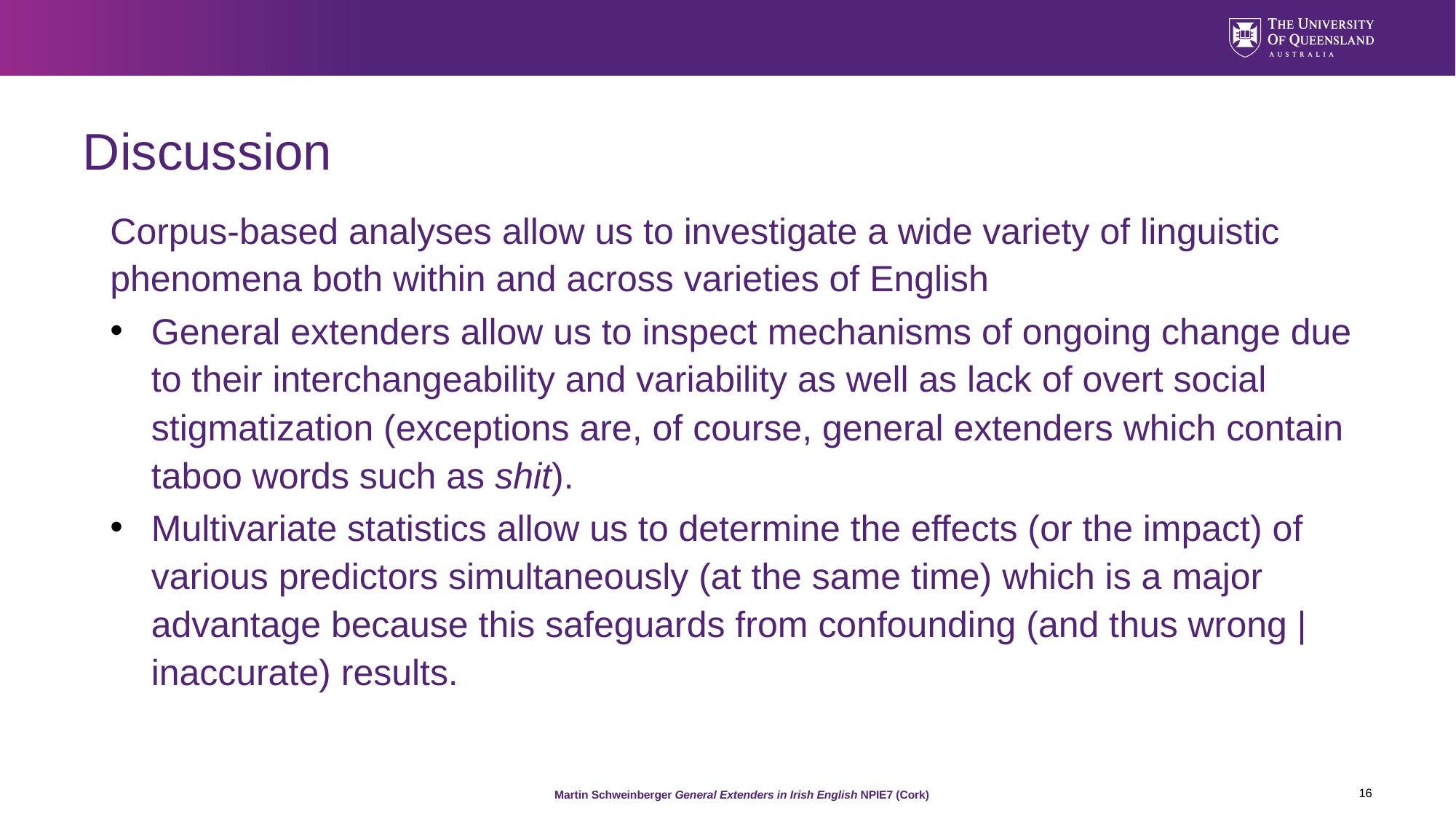

# Discussion
Corpus-based analyses allow us to investigate a wide variety of linguistic phenomena both within and across varieties of English
General extenders allow us to inspect mechanisms of ongoing change due to their interchangeability and variability as well as lack of overt social stigmatization (exceptions are, of course, general extenders which contain taboo words such as shit).
Multivariate statistics allow us to determine the effects (or the impact) of various predictors simultaneously (at the same time) which is a major advantage because this safeguards from confounding (and thus wrong |inaccurate) results.
16
Martin Schweinberger General Extenders in Irish English NPIE7 (Cork)